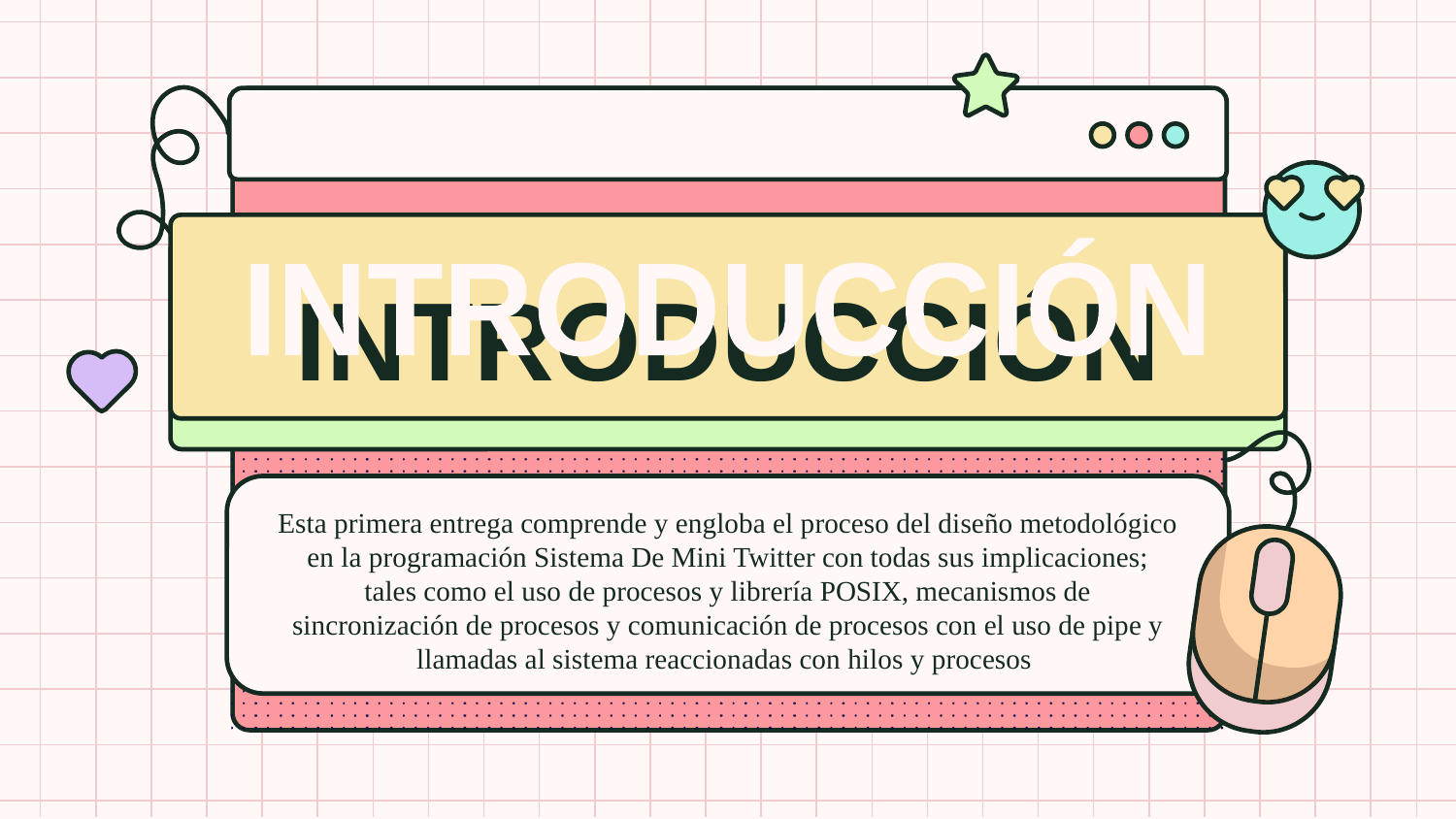

INTRODUCCIÓN
# INTRODUCCIÓN

Esta primera entrega comprende y engloba el proceso del diseño metodológico en la programación Sistema De Mini Twitter con todas sus implicaciones; tales como el uso de procesos y librería POSIX, mecanismos de sincronización de procesos y comunicación de procesos con el uso de pipe y llamadas al sistema reaccionadas con hilos y procesos